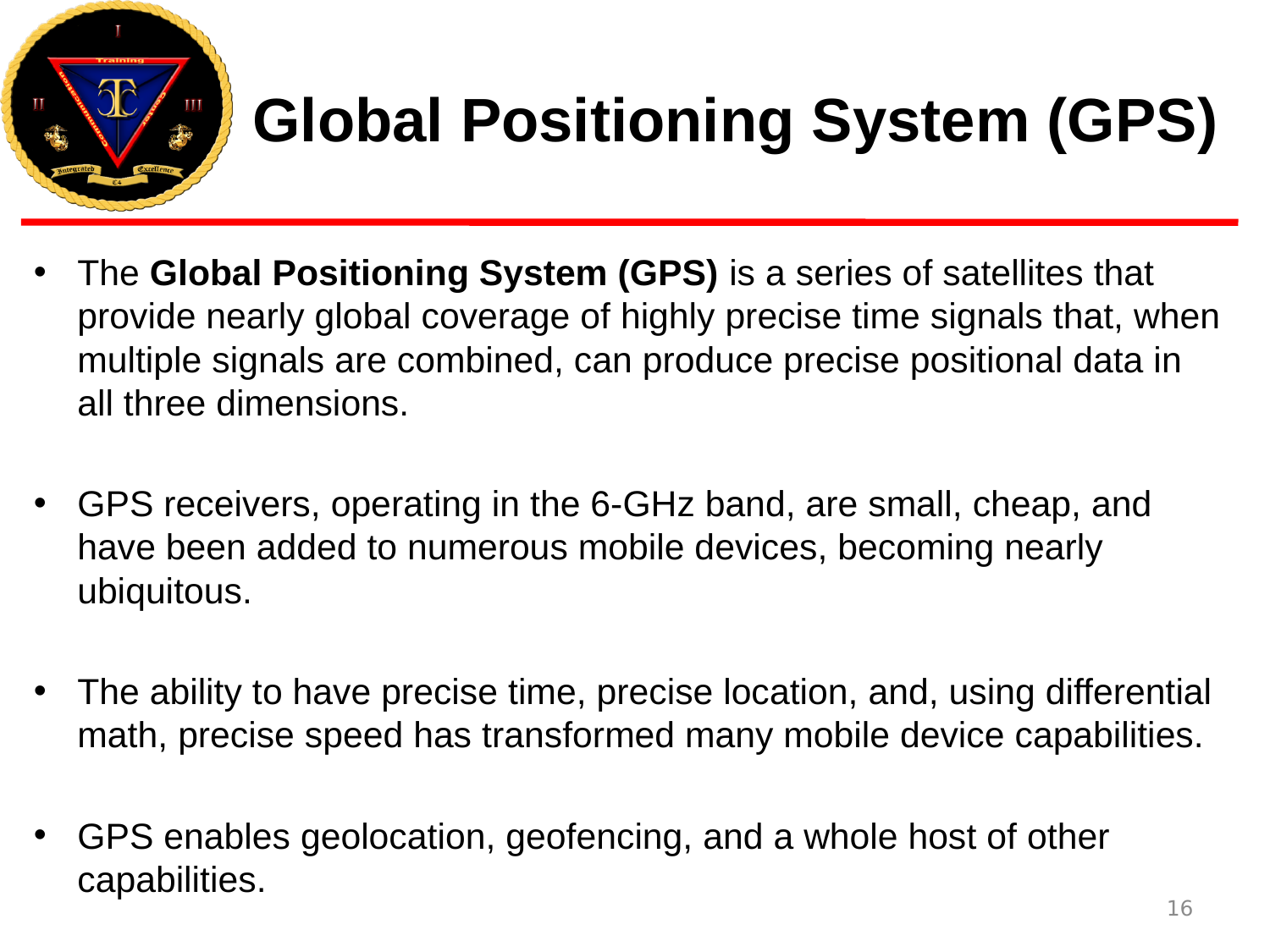

# Global Positioning System (GPS)
The Global Positioning System (GPS) is a series of satellites that provide nearly global coverage of highly precise time signals that, when multiple signals are combined, can produce precise positional data in all three dimensions.

GPS receivers, operating in the 6-GHz band, are small, cheap, and have been added to numerous mobile devices, becoming nearly ubiquitous.

The ability to have precise time, precise location, and, using differential math, precise speed has transformed many mobile device capabilities.

GPS enables geolocation, geofencing, and a whole host of other capabilities.
16